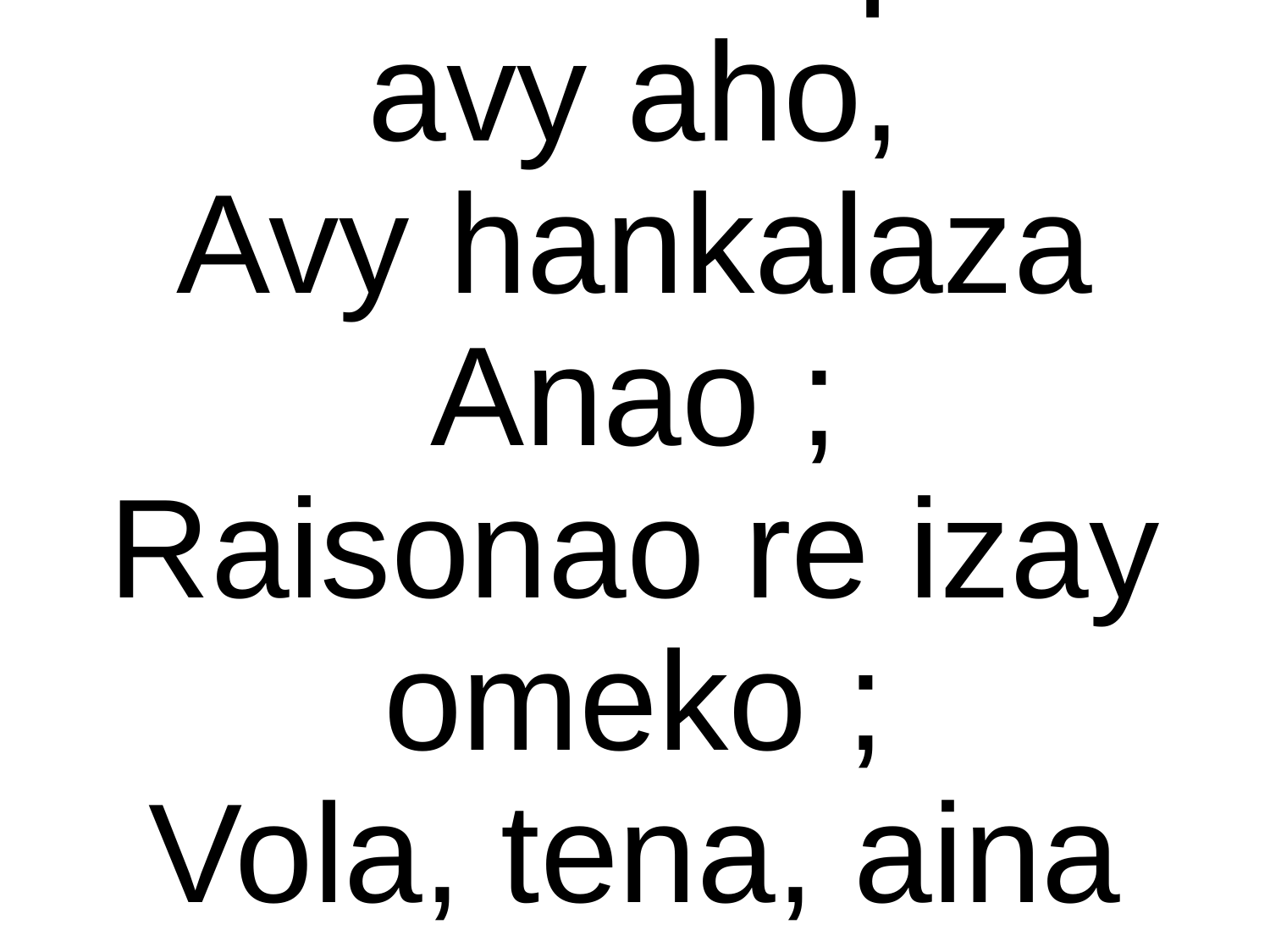

5 Jeso Tompo !
avy aho,
Avy hankalaza Anao ;
Raisonao re izay omeko ;
Vola, tena, aina koa.